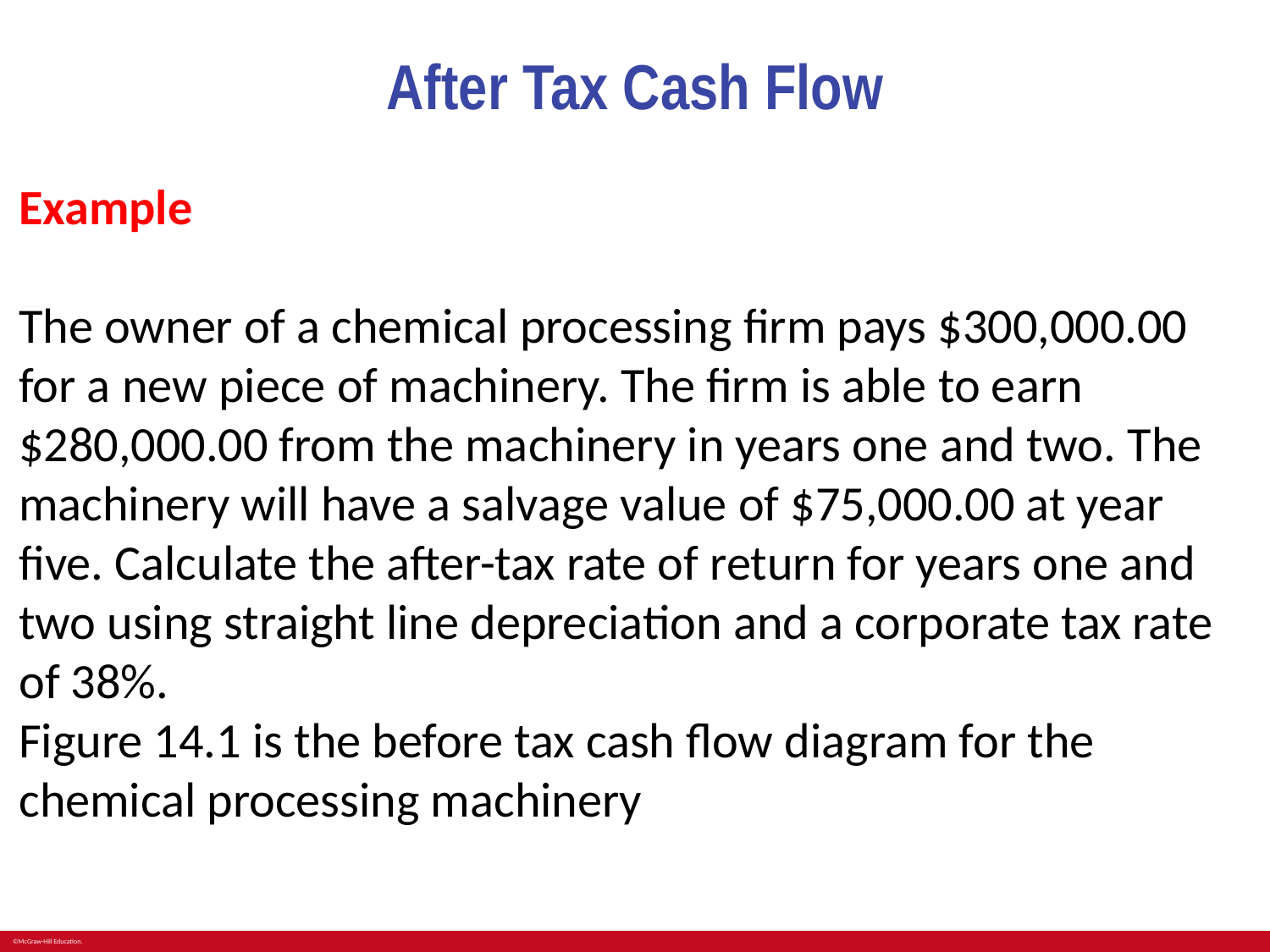

# After Tax Cash Flow

Example

The owner of a chemical processing firm pays $300,000.00 for a new piece of machinery. The firm is able to earn $280,000.00 from the machinery in years one and two. The machinery will have a salvage value of $75,000.00 at year five. Calculate the after-tax rate of return for years one and two using straight line depreciation and a corporate tax rate of 38%.
Figure 14.1 is the before tax cash flow diagram for the chemical processing machinery